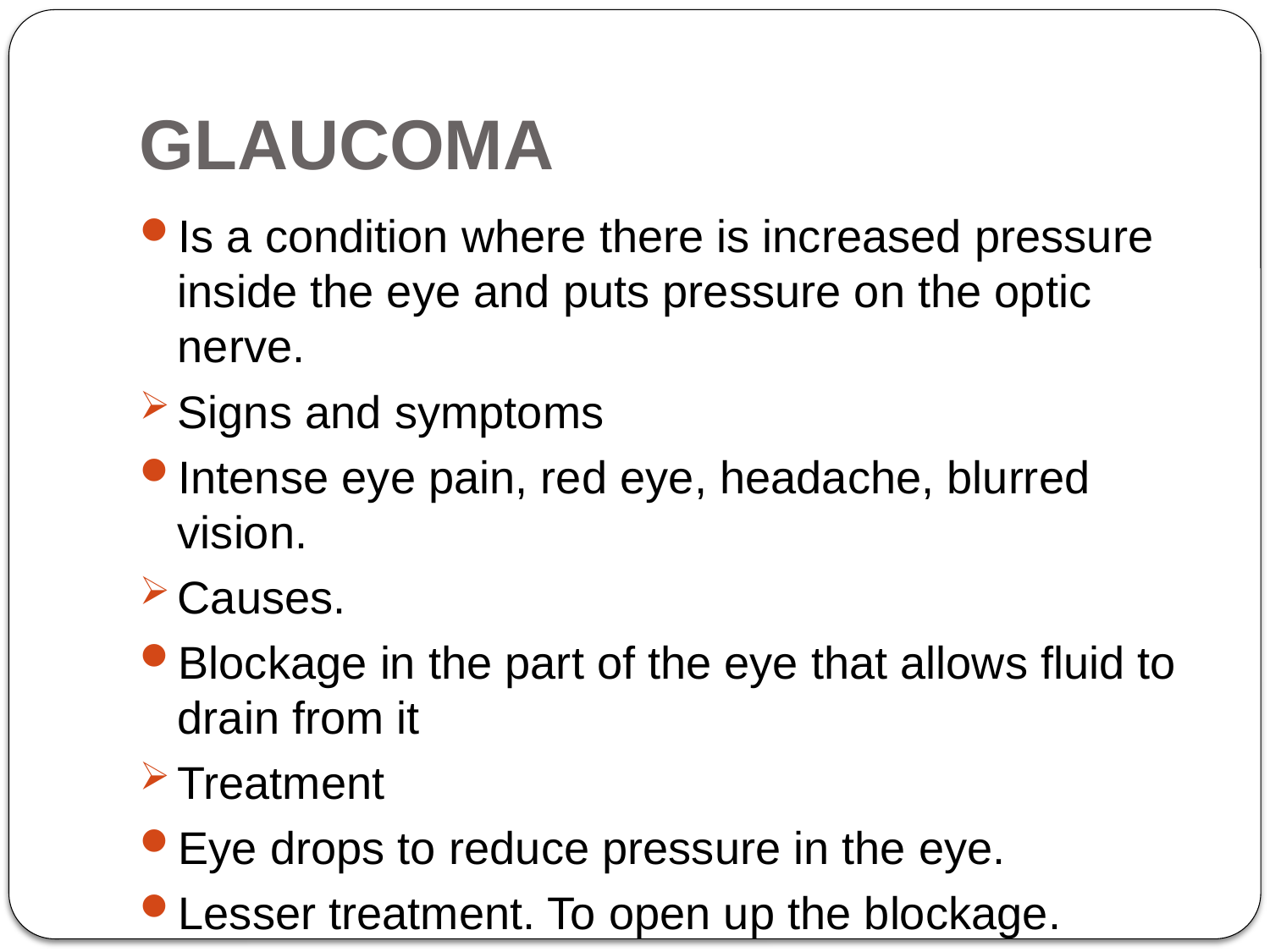

# GLAUCOMA
Is a condition where there is increased pressure inside the eye and puts pressure on the optic nerve.
Signs and symptoms
Intense eye pain, red eye, headache, blurred vision.
Causes.
Blockage in the part of the eye that allows fluid to drain from it
Treatment
Eye drops to reduce pressure in the eye.
Lesser treatment. To open up the blockage.
Surgery to improve the drainage of fluid in the eyes.